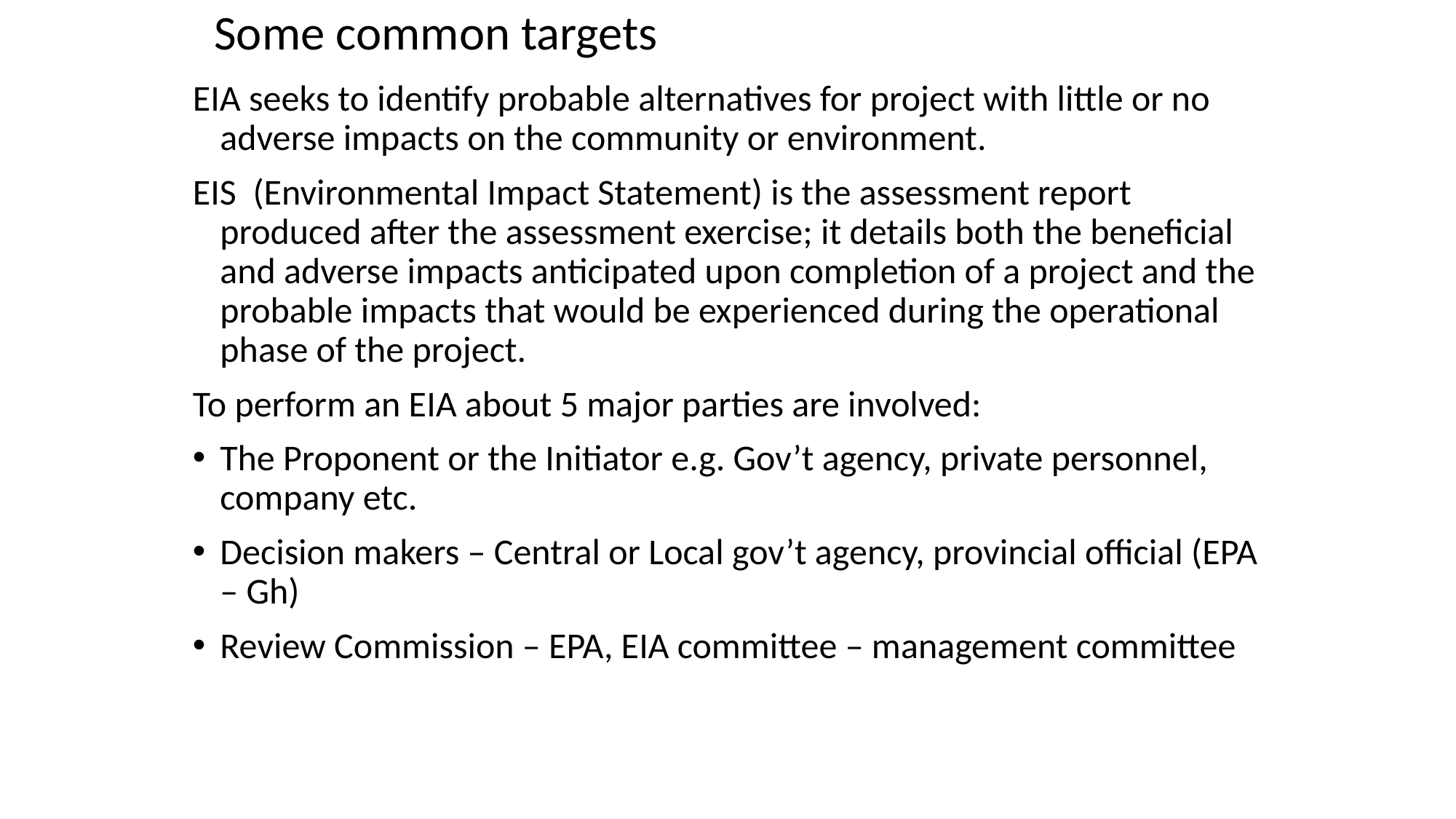

# Some common targets
EIA seeks to identify probable alternatives for project with little or no adverse impacts on the community or environment.
EIS  (Environmental Impact Statement) is the assessment report produced after the assessment exercise; it details both the beneficial and adverse impacts anticipated upon completion of a project and the probable impacts that would be experienced during the operational phase of the project.
To perform an EIA about 5 major parties are involved:
The Proponent or the Initiator e.g. Gov’t agency, private personnel, company etc.
Decision makers – Central or Local gov’t agency, provincial official (EPA – Gh)
Review Commission – EPA, EIA committee – management committee